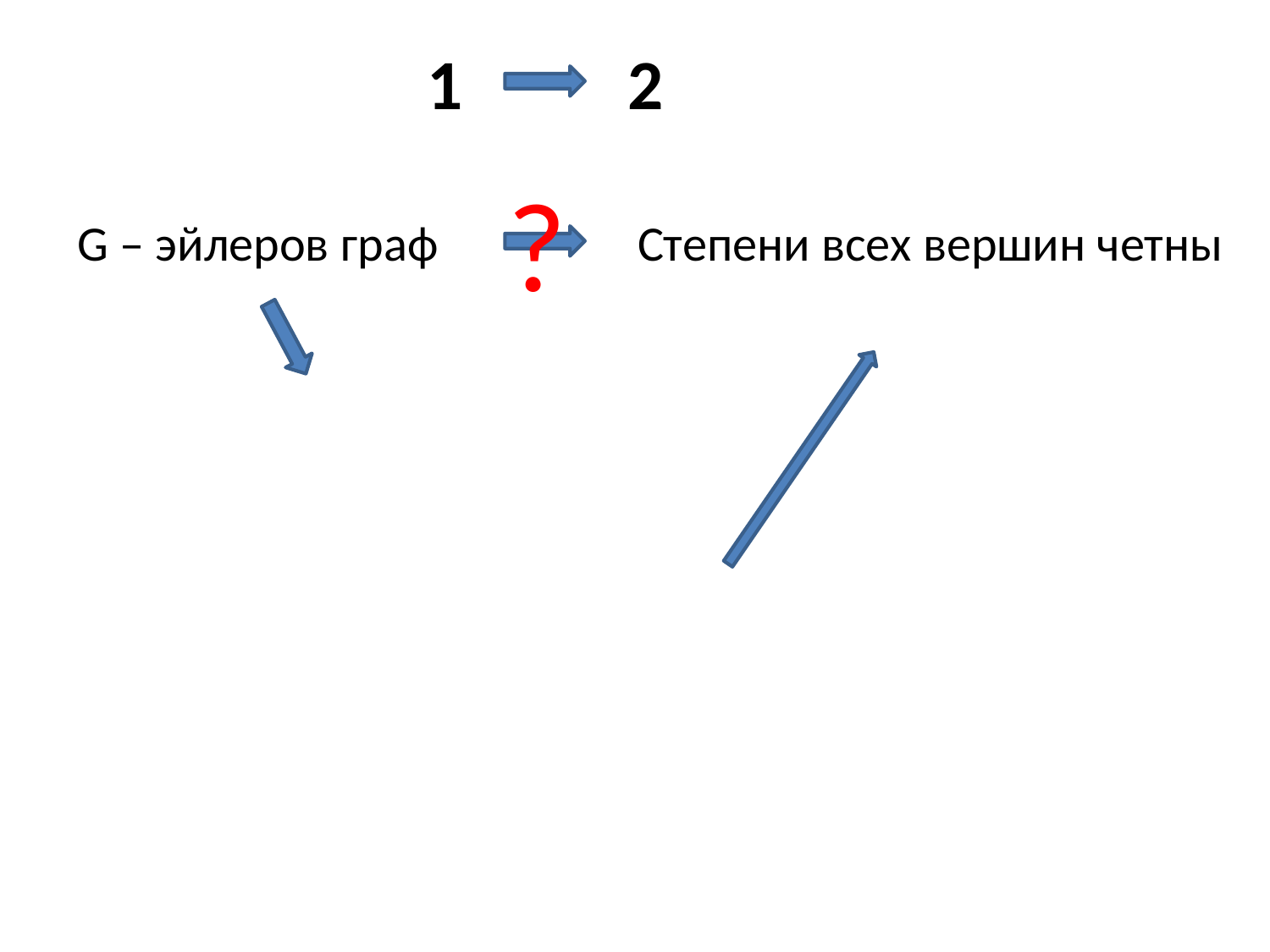

1
2

?
G – эйлеров граф
Степени всех вершин четны